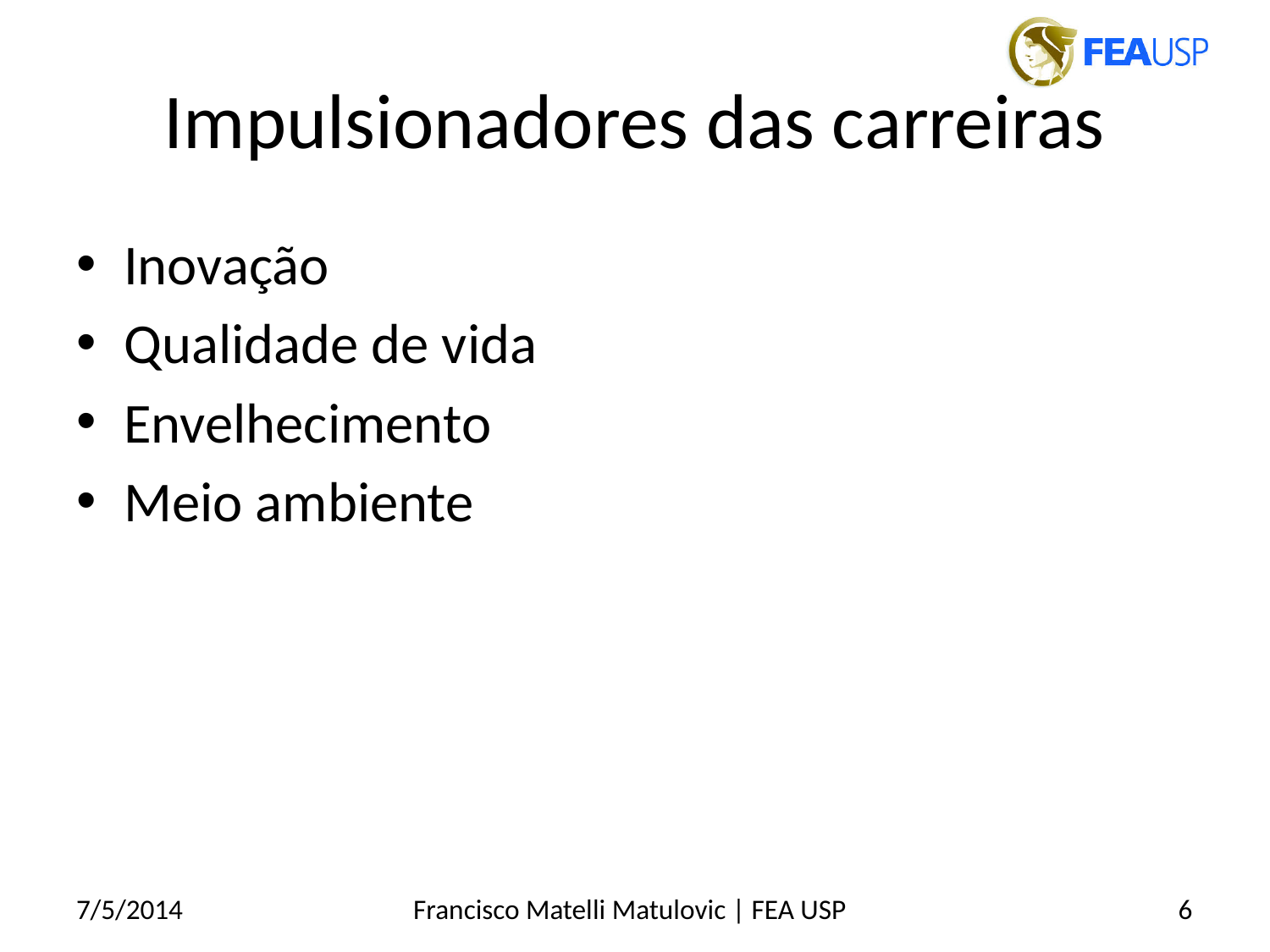

# Impulsionadores das carreiras
Inovação
Qualidade de vida
Envelhecimento
Meio ambiente

7/5/2014
Francisco Matelli Matulovic | FEA USP
6